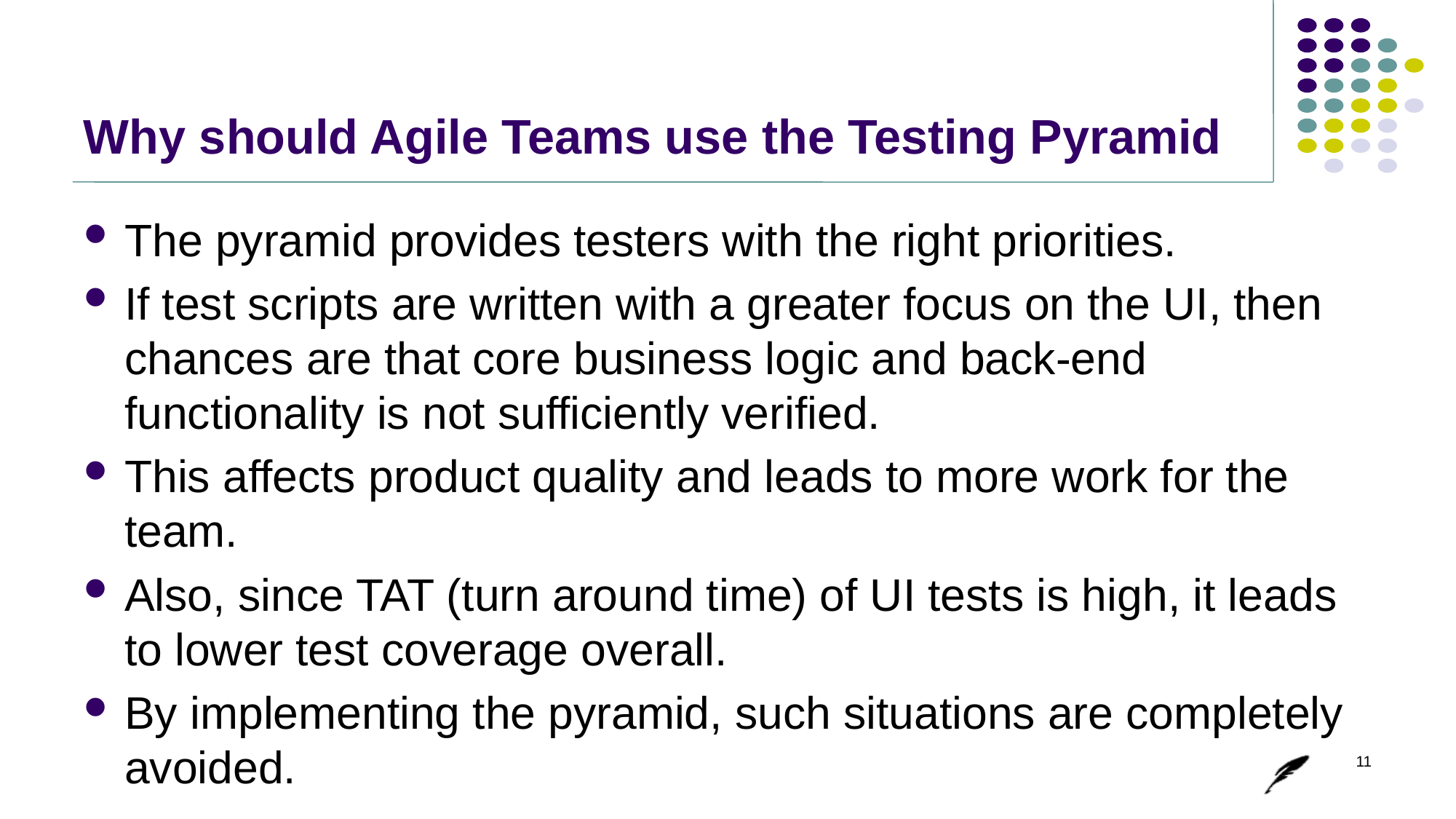

# Why should Agile Teams use the Testing Pyramid
The pyramid provides testers with the right priorities.
If test scripts are written with a greater focus on the UI, then chances are that core business logic and back-end functionality is not sufficiently verified.
This affects product quality and leads to more work for the team.
Also, since TAT (turn around time) of UI tests is high, it leads to lower test coverage overall.
By implementing the pyramid, such situations are completely avoided.
11